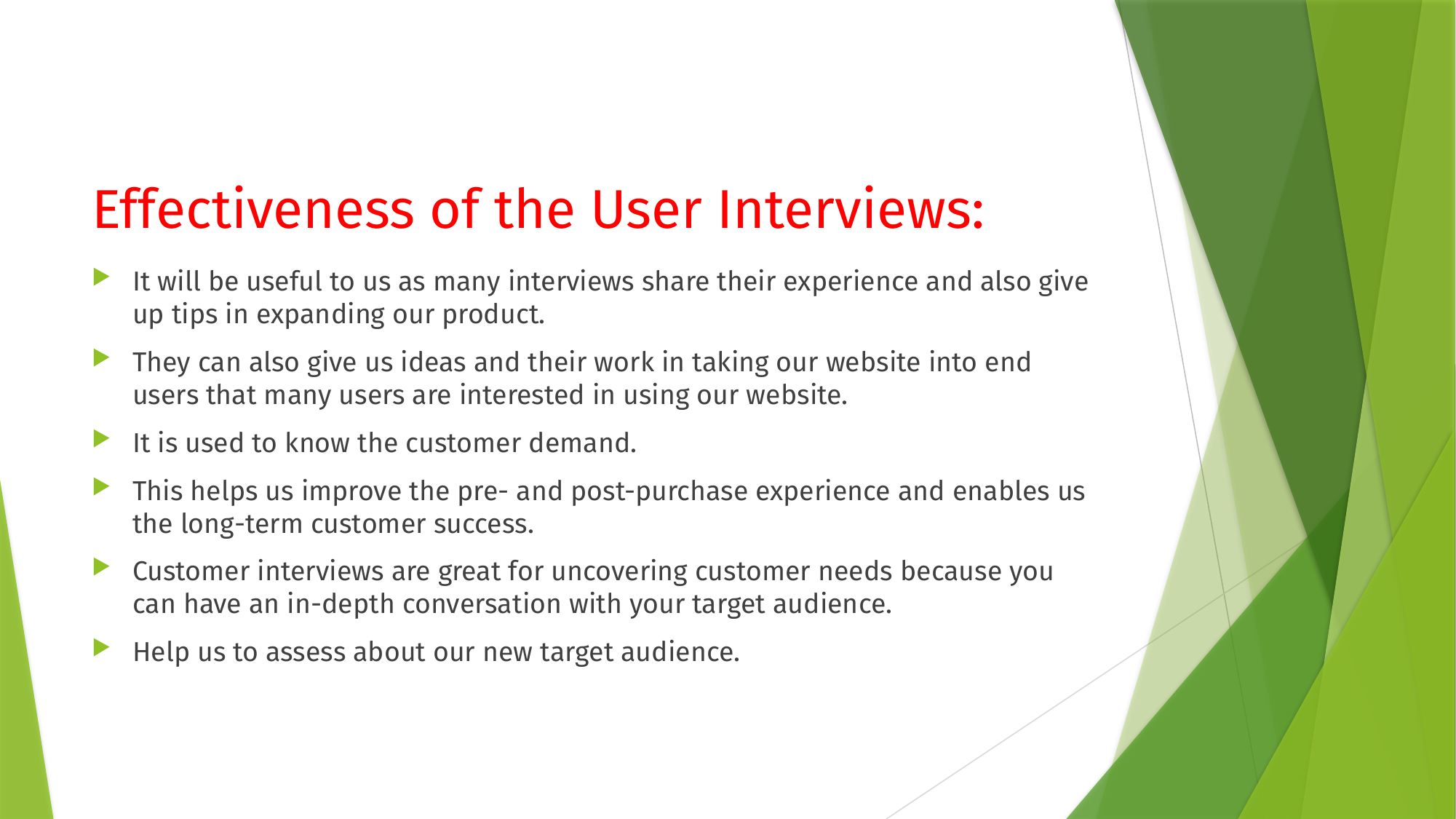

# Effectiveness of the User Interviews:
It will be useful to us as many interviews share their experience and also give up tips in expanding our product.
They can also give us ideas and their work in taking our website into end users that many users are interested in using our website.
It is used to know the customer demand.
This helps us improve the pre- and post-purchase experience and enables us the long-term customer success.
Customer interviews are great for uncovering customer needs because you can have an in-depth conversation with your target audience.
Help us to assess about our new target audience.